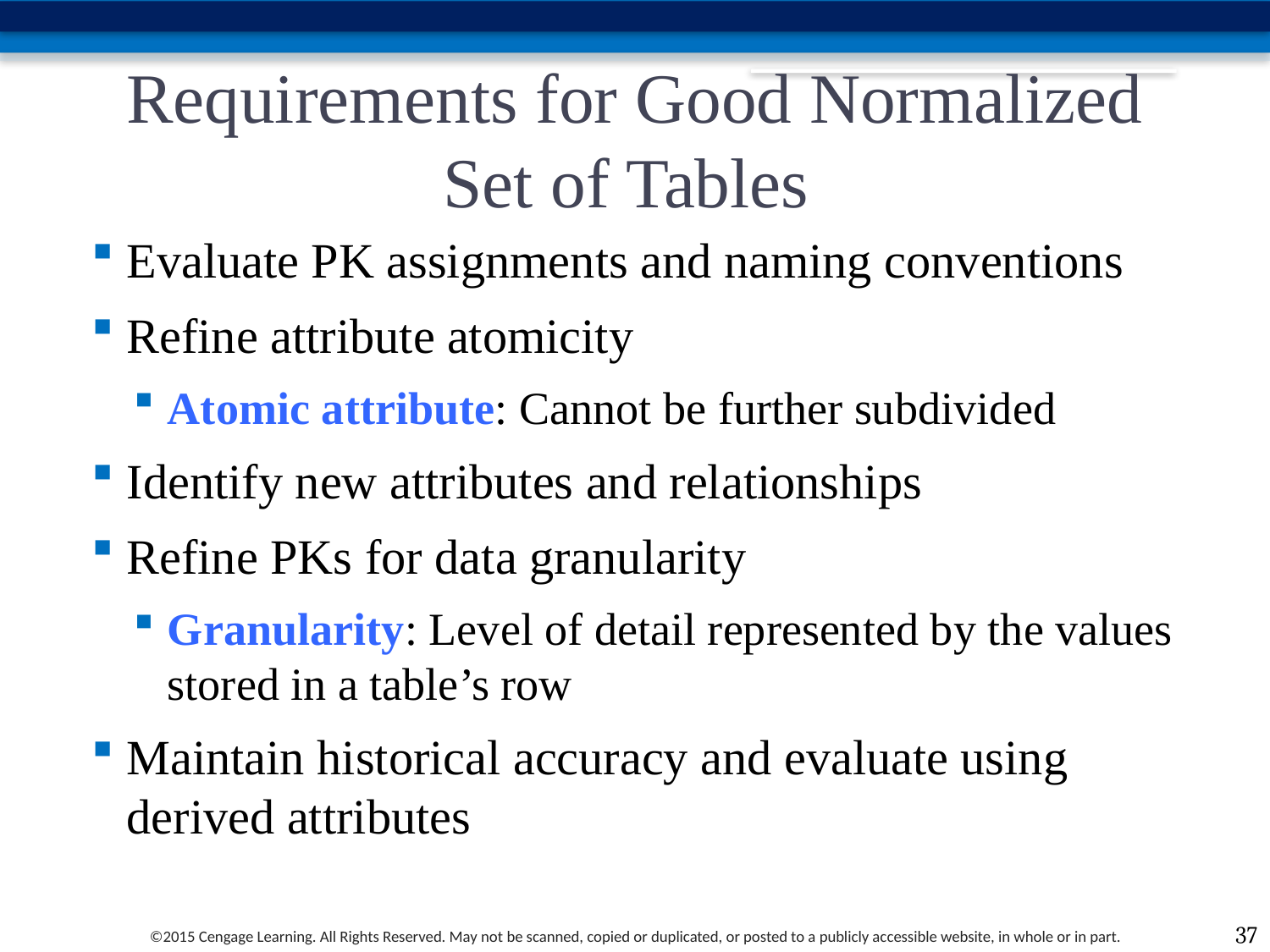

# Requirements for Good Normalized Set of Tables
Evaluate PK assignments and naming conventions
Refine attribute atomicity
Atomic attribute: Cannot be further subdivided
Identify new attributes and relationships
Refine PKs for data granularity
Granularity: Level of detail represented by the values stored in a table’s row
Maintain historical accuracy and evaluate using derived attributes

37